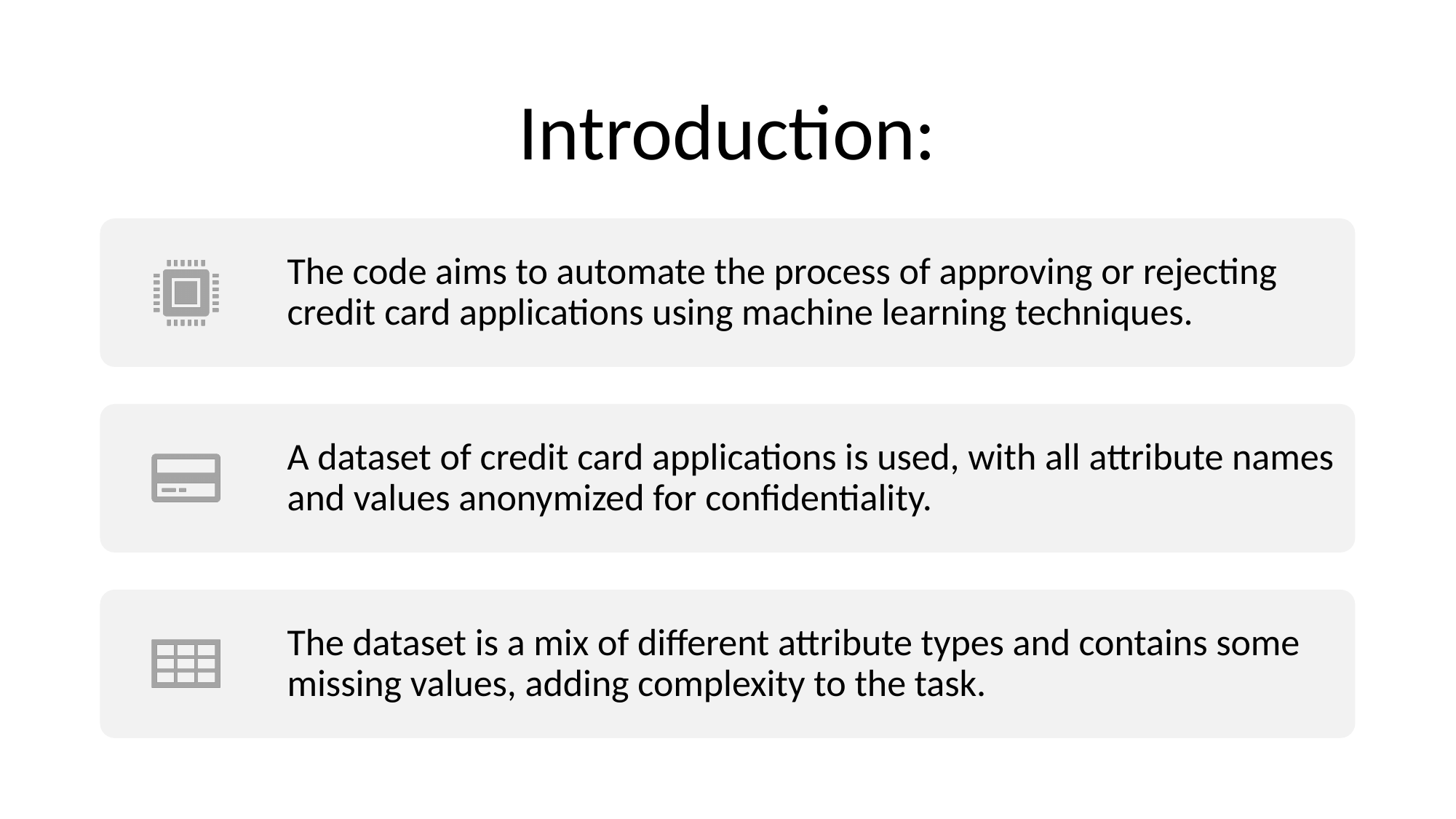

# Introduction:
The code aims to automate the process of approving or rejecting credit card applications using machine learning techniques.
A dataset of credit card applications is used, with all attribute names and values anonymized for confidentiality.
The dataset is a mix of different attribute types and contains some missing values, adding complexity to the task.